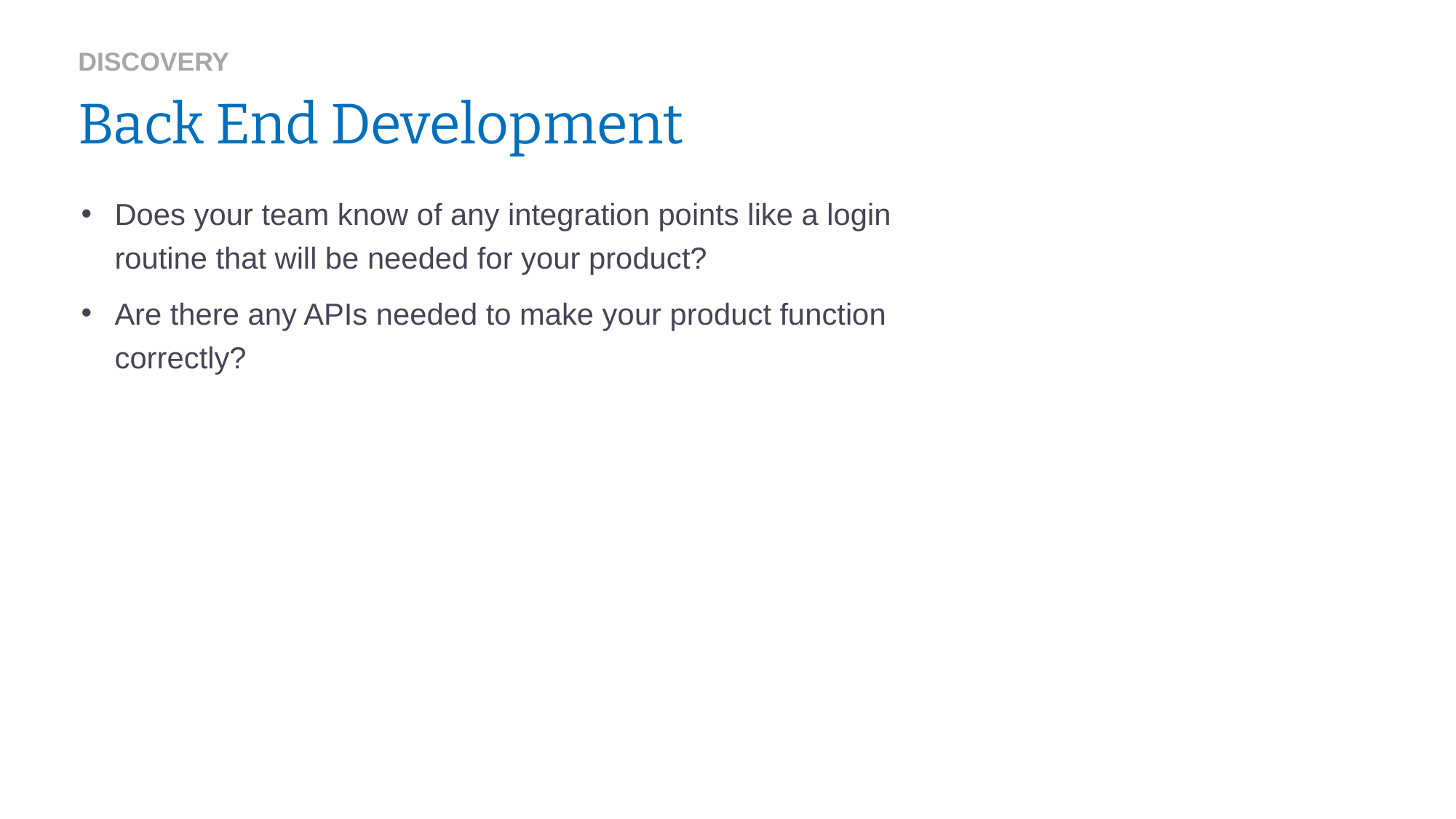

DISCOVERY

# Back End Development
Does your team know of any integration points like a login routine that will be needed for your product?
Are there any APIs needed to make your product function correctly?